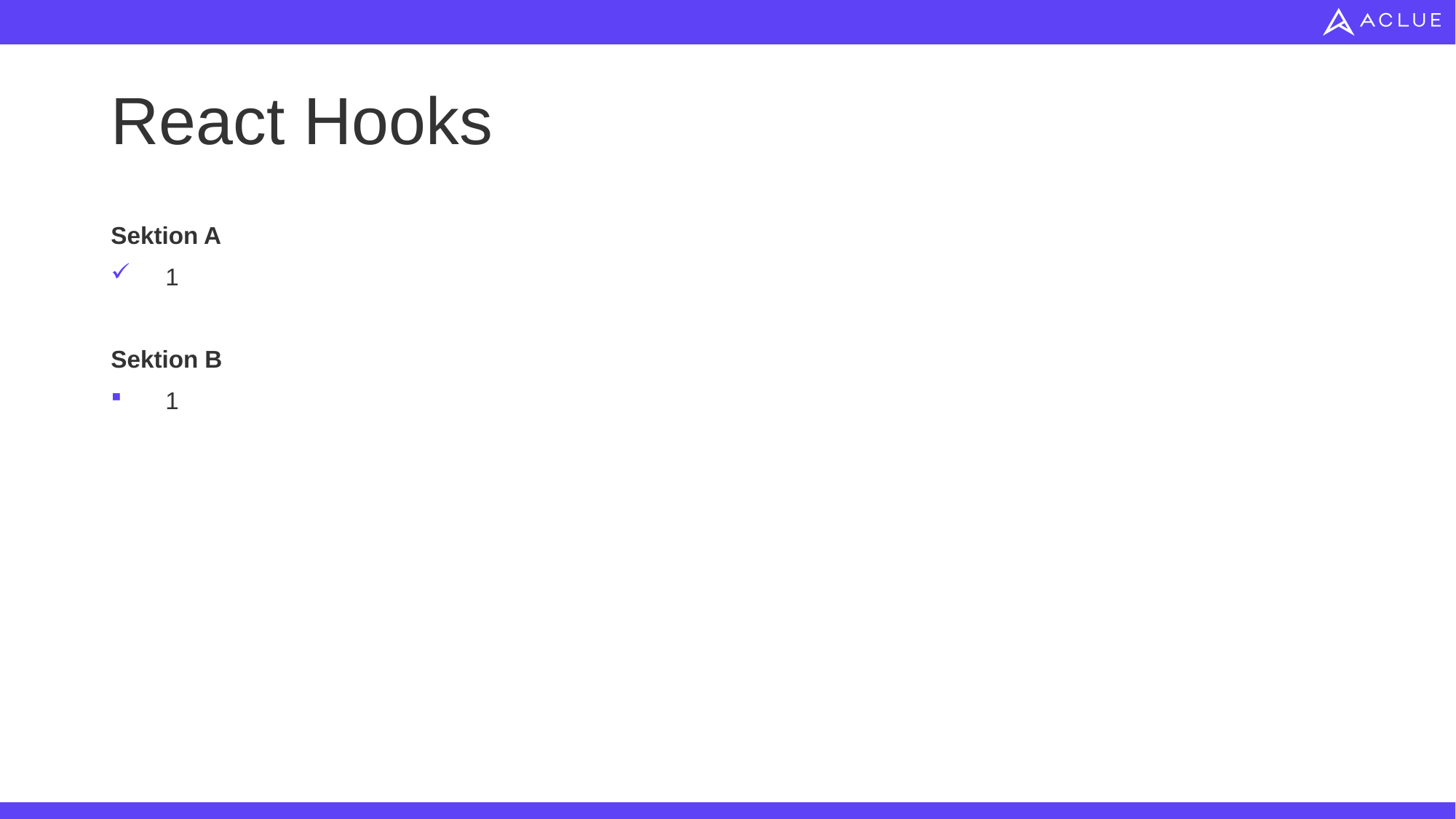

# React Hooks
Sektion A
1

Sektion B
1